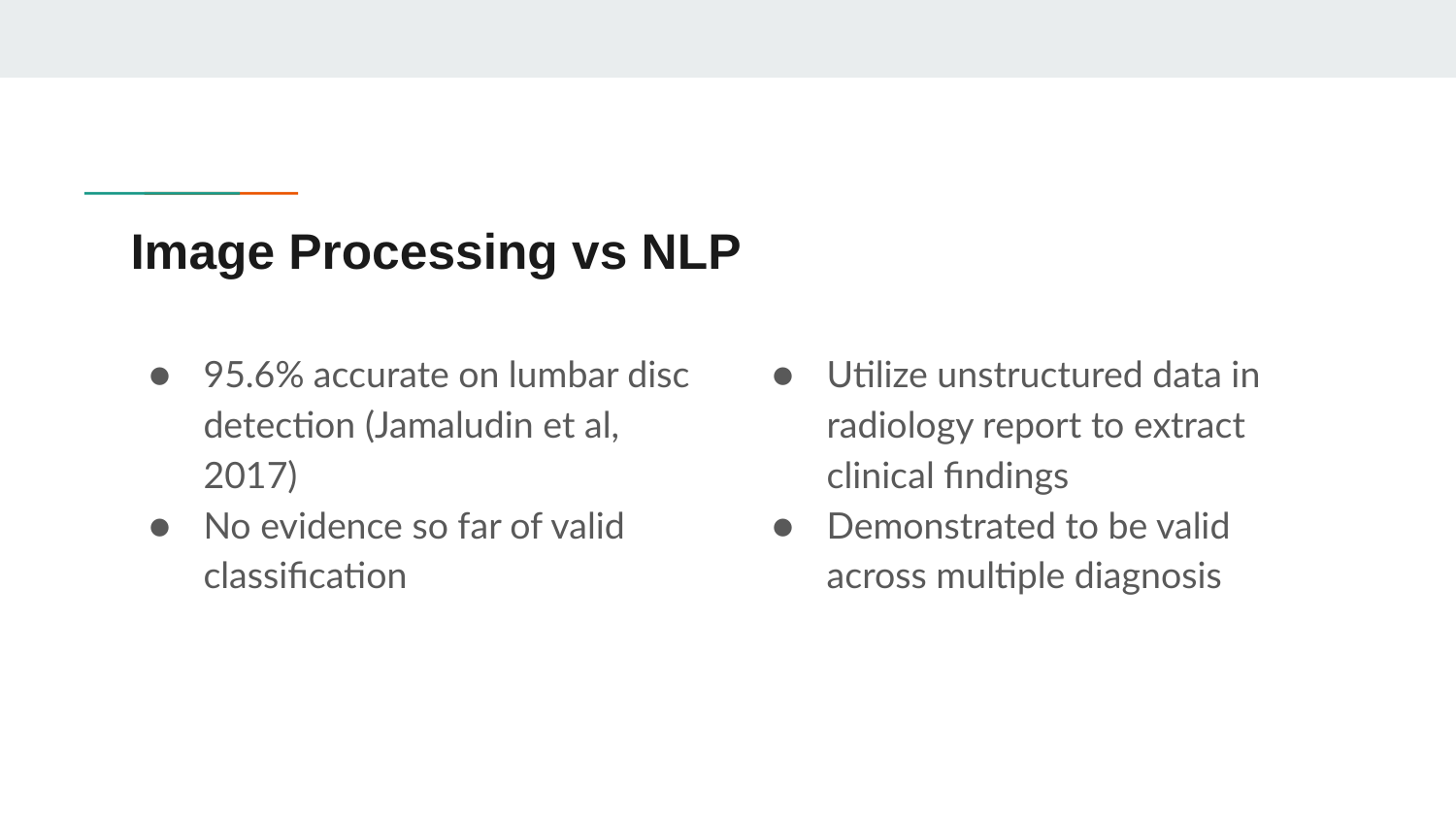

# Image Processing vs NLP
95.6% accurate on lumbar disc detection (Jamaludin et al, 2017)
No evidence so far of valid classification

Utilize unstructured data in radiology report to extract clinical findings
Demonstrated to be valid across multiple diagnosis